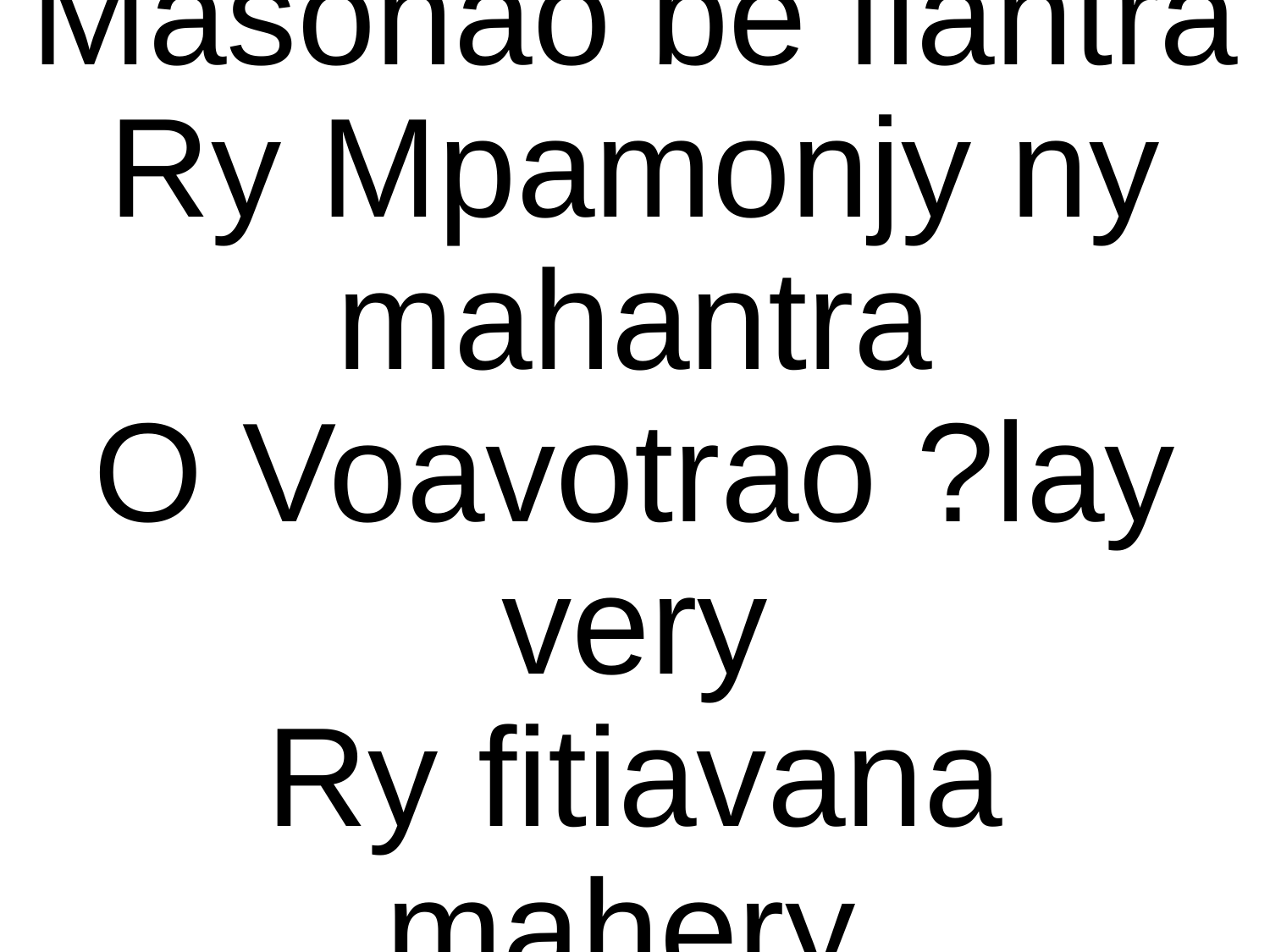

Masonao be fiantra
Ry Mpamonjy ny mahantra
O Voavotrao ?lay very
Ry fitiavana mahery.